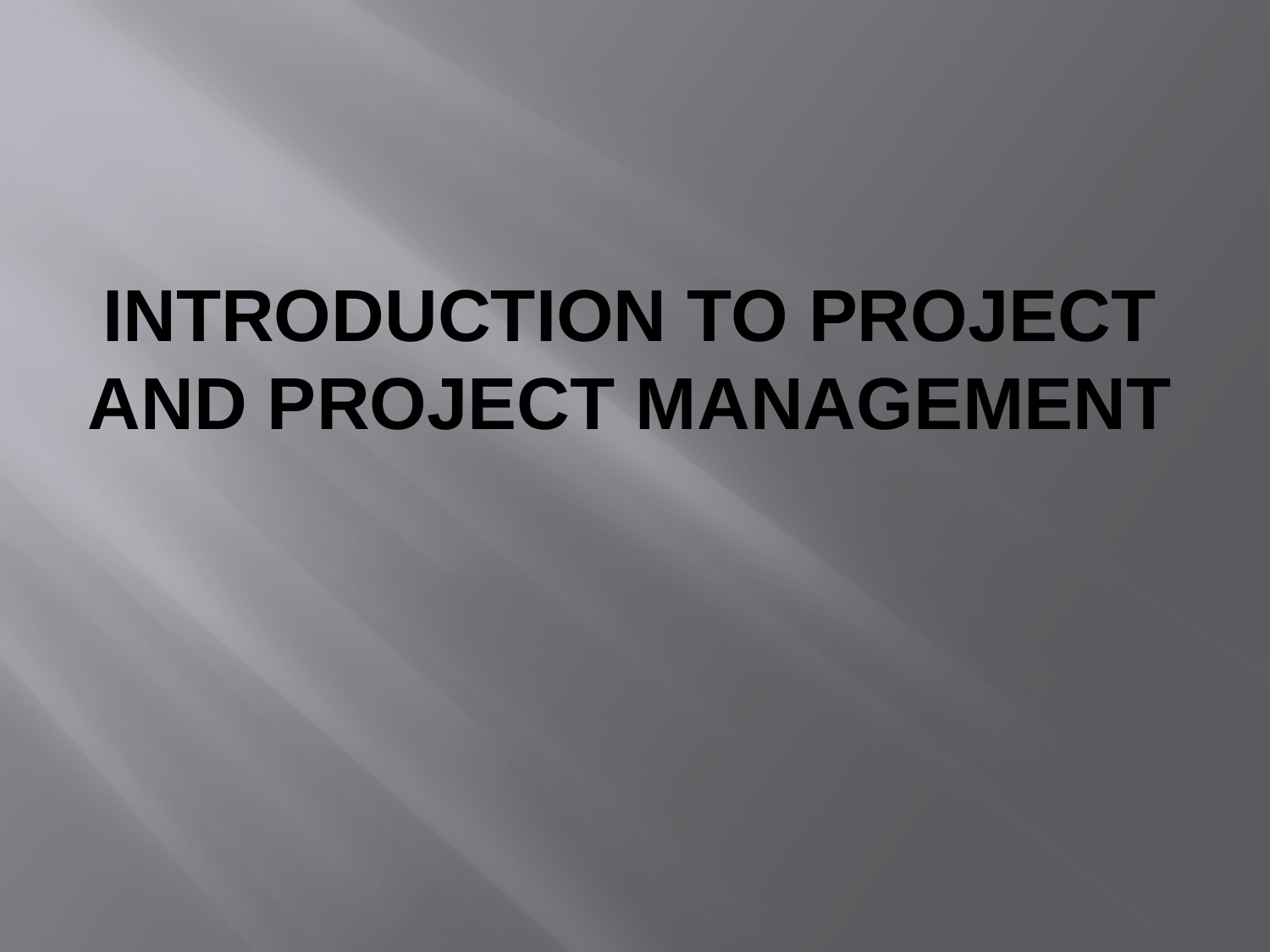

# Introduction to project and project management